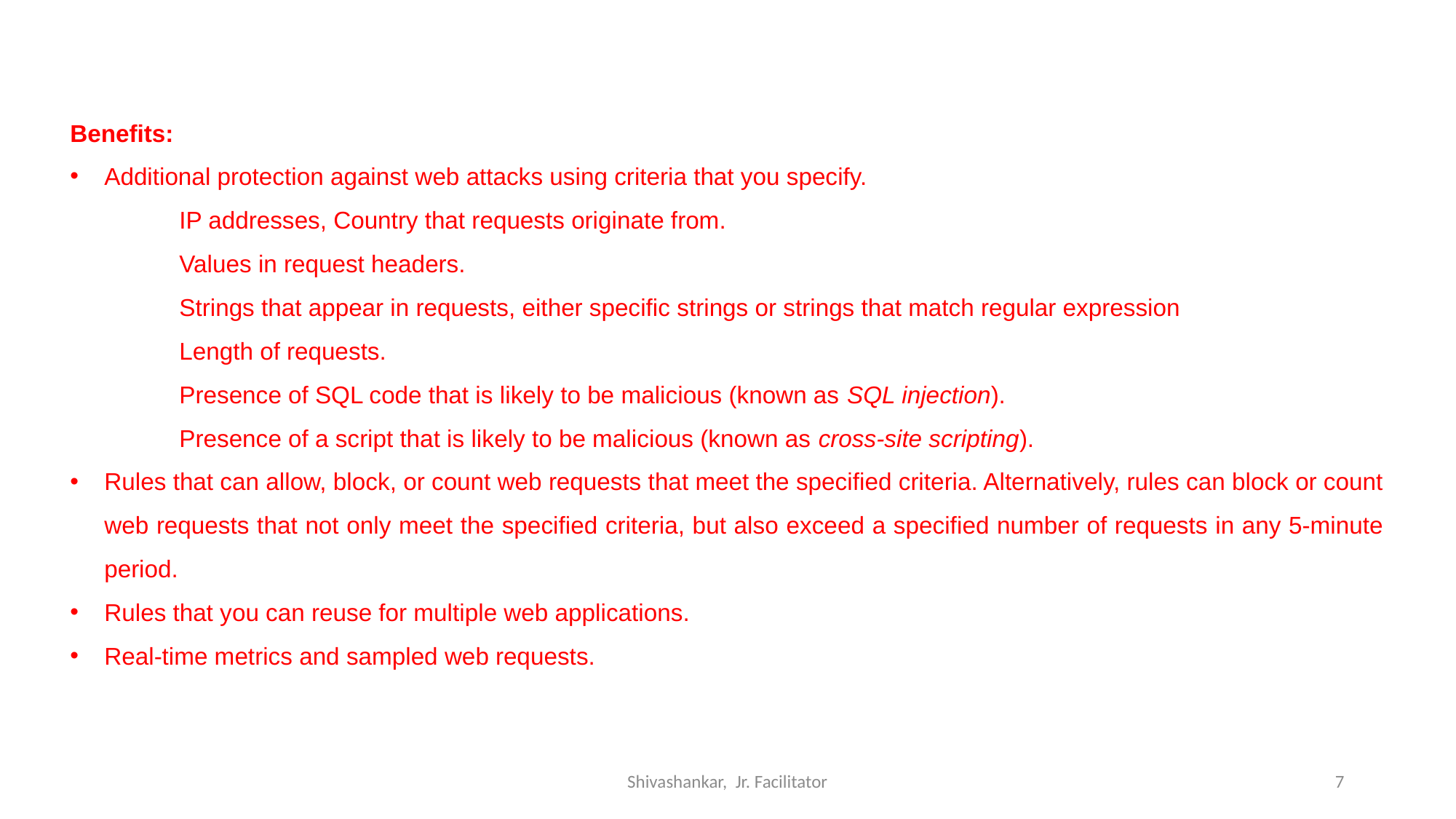

Benefits:
Additional protection against web attacks using criteria that you specify.
	IP addresses, Country that requests originate from.
	Values in request headers.
	Strings that appear in requests, either specific strings or strings that match regular expression
	Length of requests.
	Presence of SQL code that is likely to be malicious (known as SQL injection).
	Presence of a script that is likely to be malicious (known as cross-site scripting).
Rules that can allow, block, or count web requests that meet the specified criteria. Alternatively, rules can block or count web requests that not only meet the specified criteria, but also exceed a specified number of requests in any 5-minute period.
Rules that you can reuse for multiple web applications.
Real-time metrics and sampled web requests.
Shivashankar,  Jr. Facilitator
7